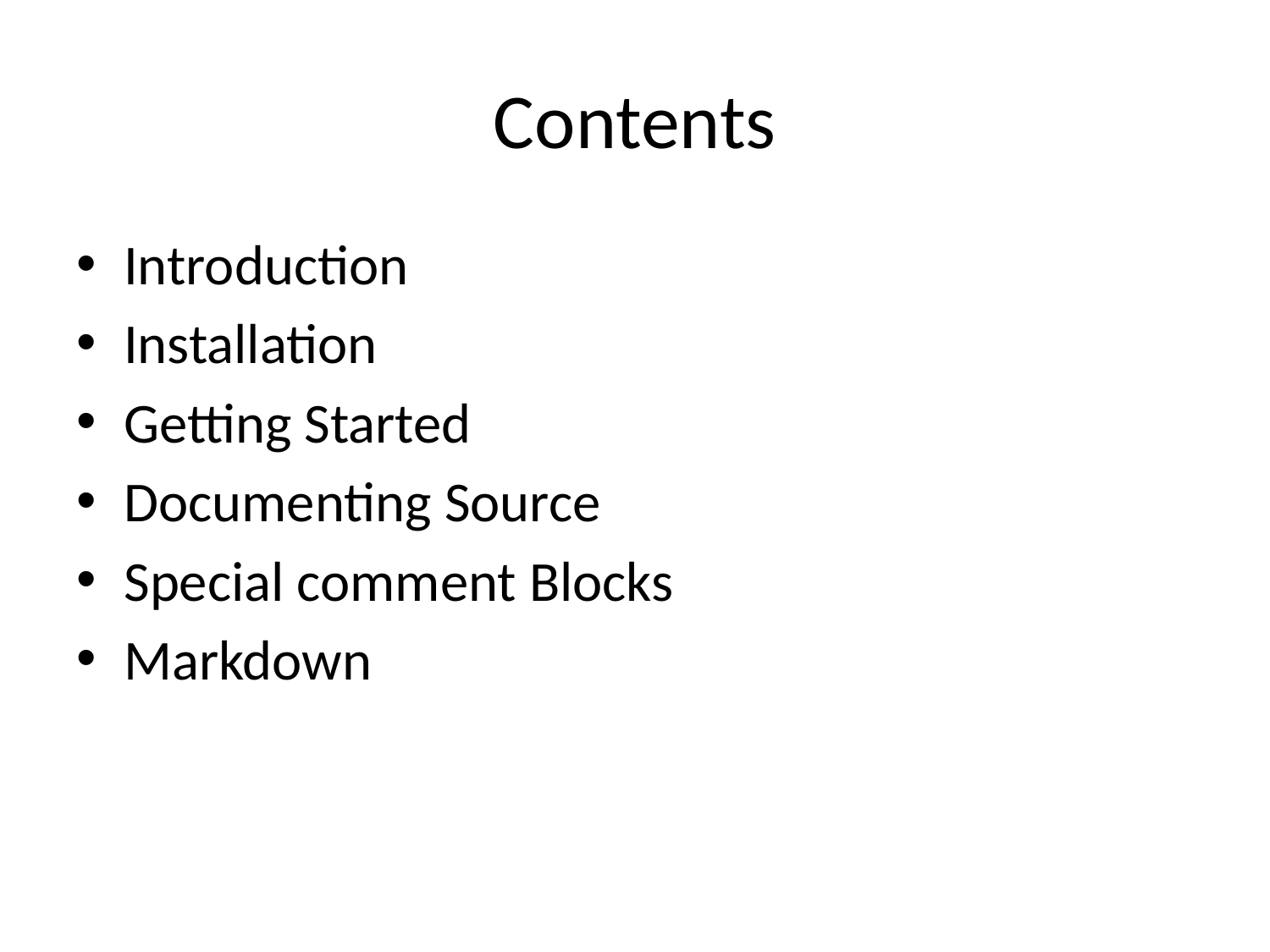

# Contents
Introduction
Installation
Getting Started
Documenting Source
Special comment Blocks
Markdown